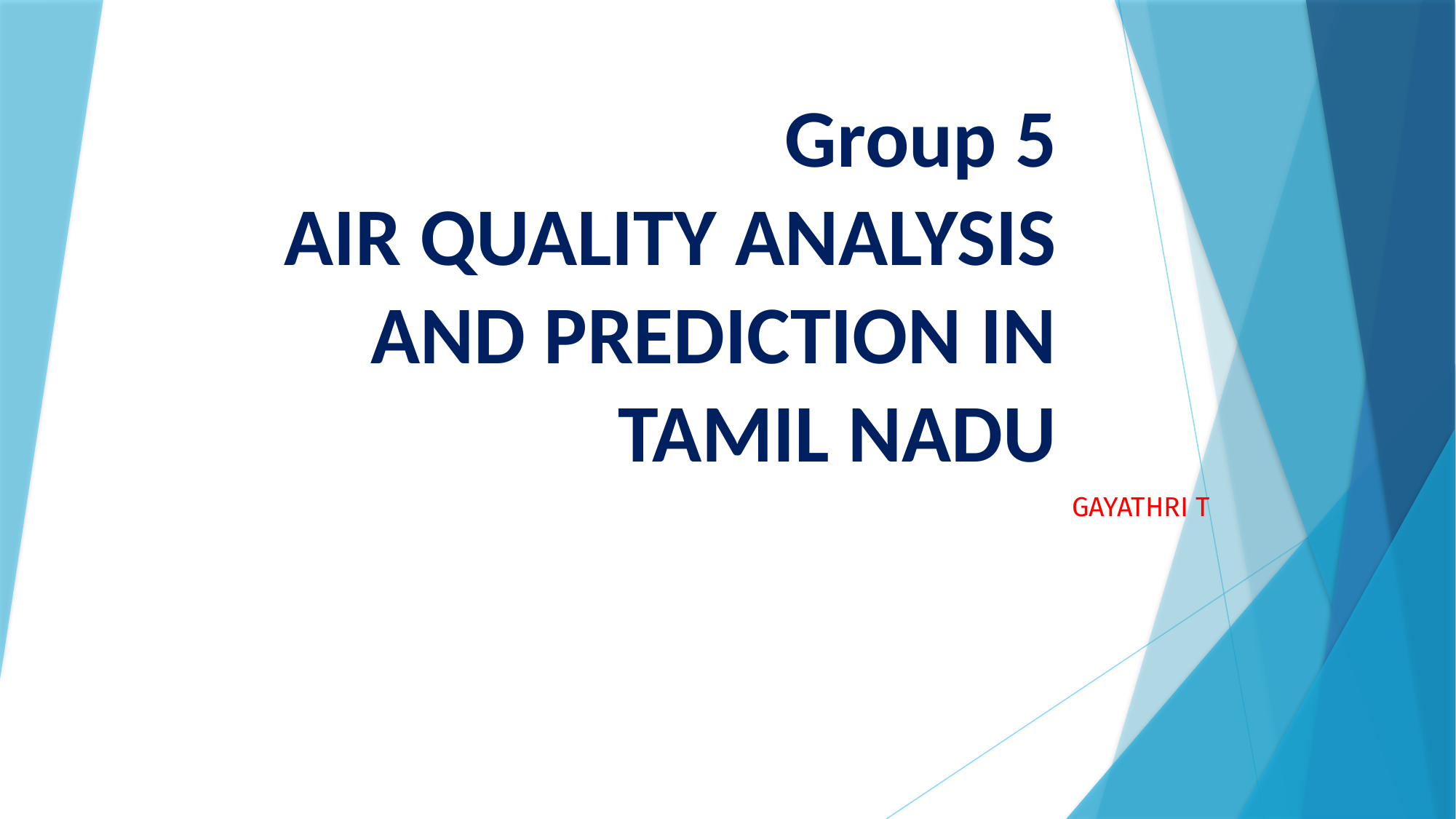

# Group 5 AIR QUALITY ANALYSIS AND PREDICTION IN TAMIL NADU
GAYATHRI T